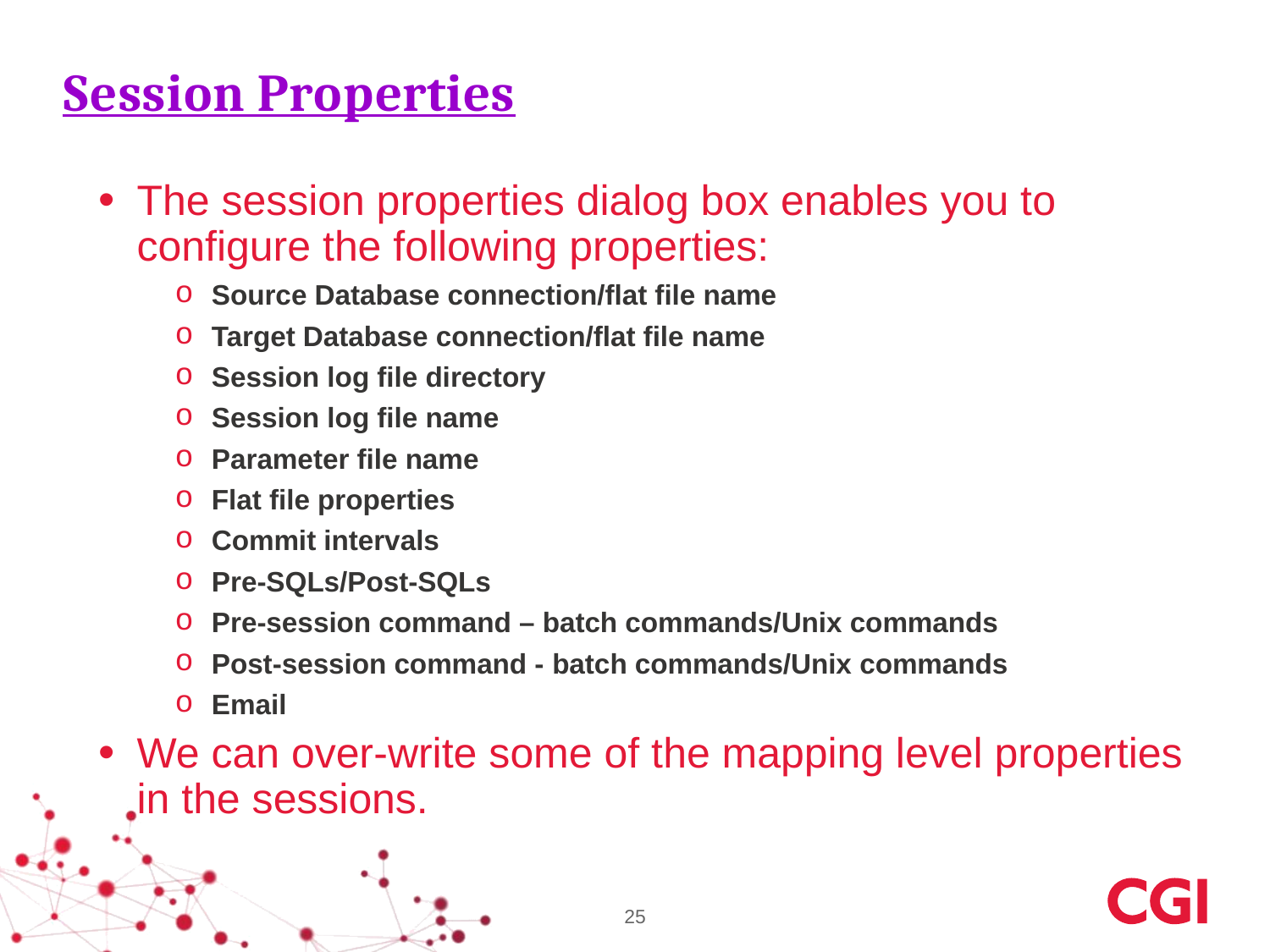

# Session Properties
The session properties dialog box enables you to configure the following properties:
Source Database connection/flat file name
Target Database connection/flat file name
Session log file directory
Session log file name
Parameter file name
Flat file properties
Commit intervals
Pre-SQLs/Post-SQLs
Pre-session command – batch commands/Unix commands
Post-session command - batch commands/Unix commands
Email
We can over-write some of the mapping level properties in the sessions.

25